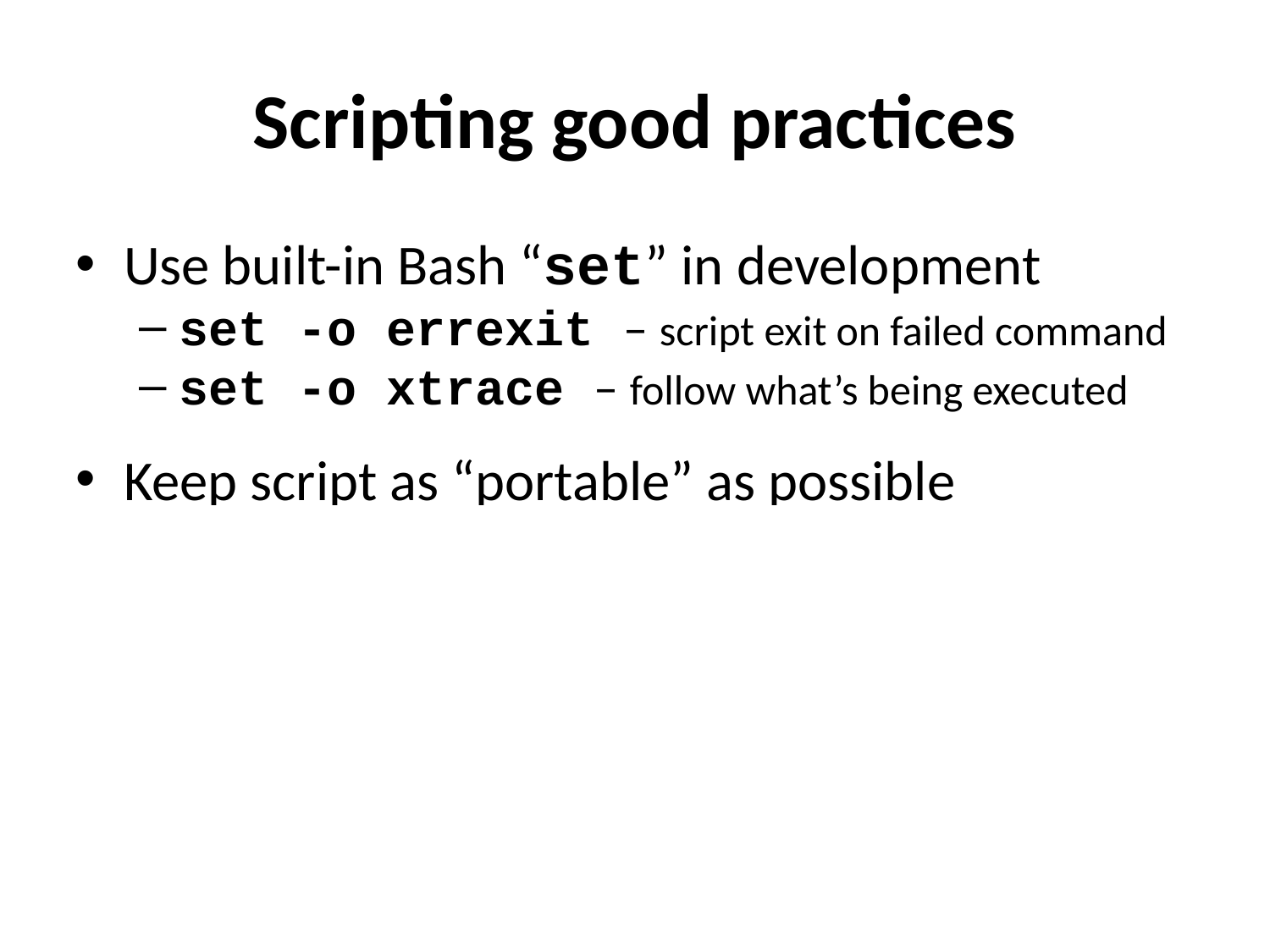

Scripting good practices
Use built-in Bash “set” in development
set -o errexit – script exit on failed command
set -o xtrace – follow what’s being executed

Keep script as “portable” as possible
Use variables whenever possible
#!/usr/bin/env BINARY is better than #!/usr/bin/BINARY